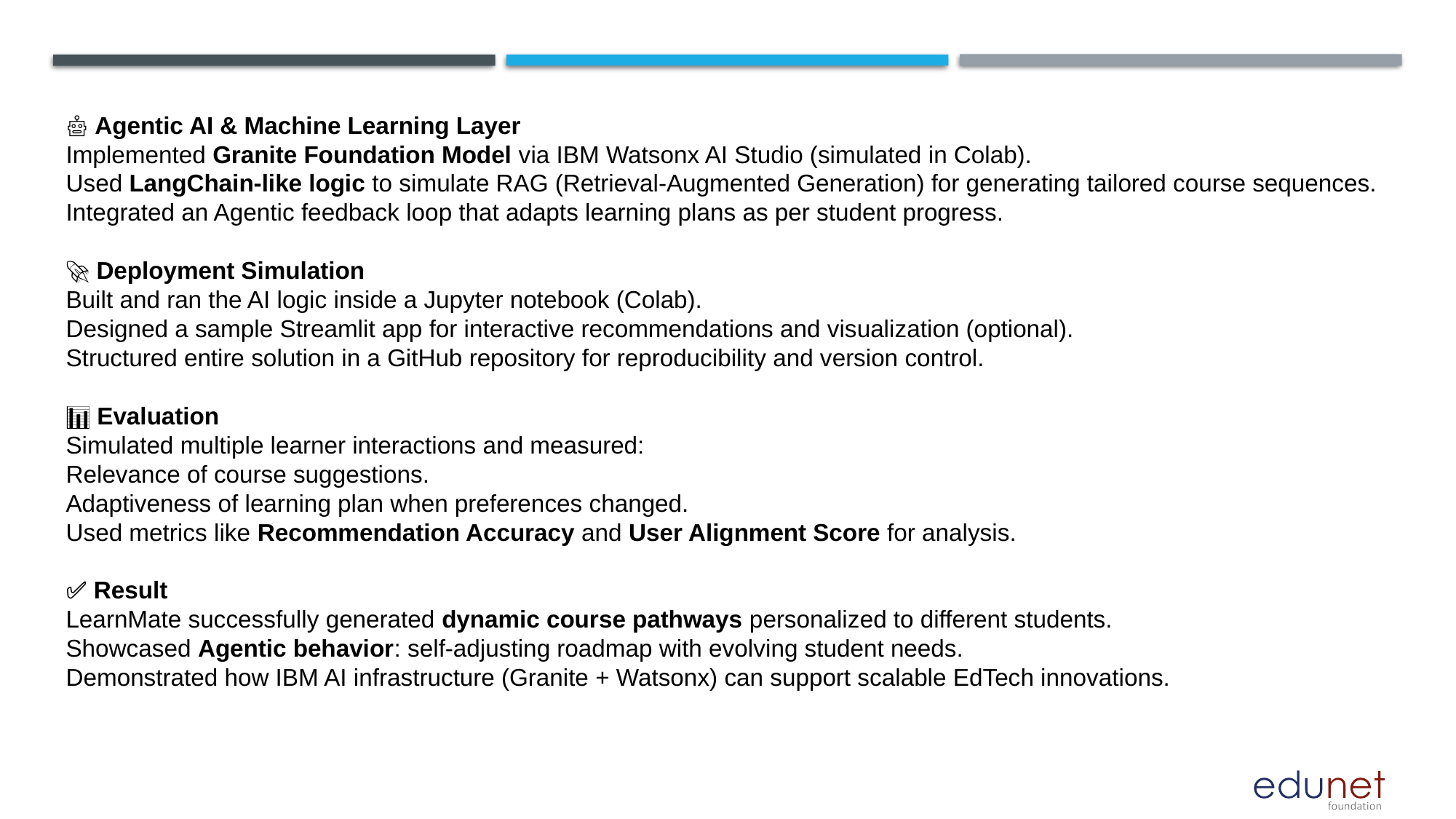

🤖 Agentic AI & Machine Learning Layer
Implemented Granite Foundation Model via IBM Watsonx AI Studio (simulated in Colab).
Used LangChain-like logic to simulate RAG (Retrieval-Augmented Generation) for generating tailored course sequences.
Integrated an Agentic feedback loop that adapts learning plans as per student progress.

🚀 Deployment Simulation
Built and ran the AI logic inside a Jupyter notebook (Colab).
Designed a sample Streamlit app for interactive recommendations and visualization (optional).
Structured entire solution in a GitHub repository for reproducibility and version control.

📊 Evaluation
Simulated multiple learner interactions and measured:
Relevance of course suggestions.
Adaptiveness of learning plan when preferences changed.
Used metrics like Recommendation Accuracy and User Alignment Score for analysis.

✅ Result
LearnMate successfully generated dynamic course pathways personalized to different students.
Showcased Agentic behavior: self-adjusting roadmap with evolving student needs.
Demonstrated how IBM AI infrastructure (Granite + Watsonx) can support scalable EdTech innovations.